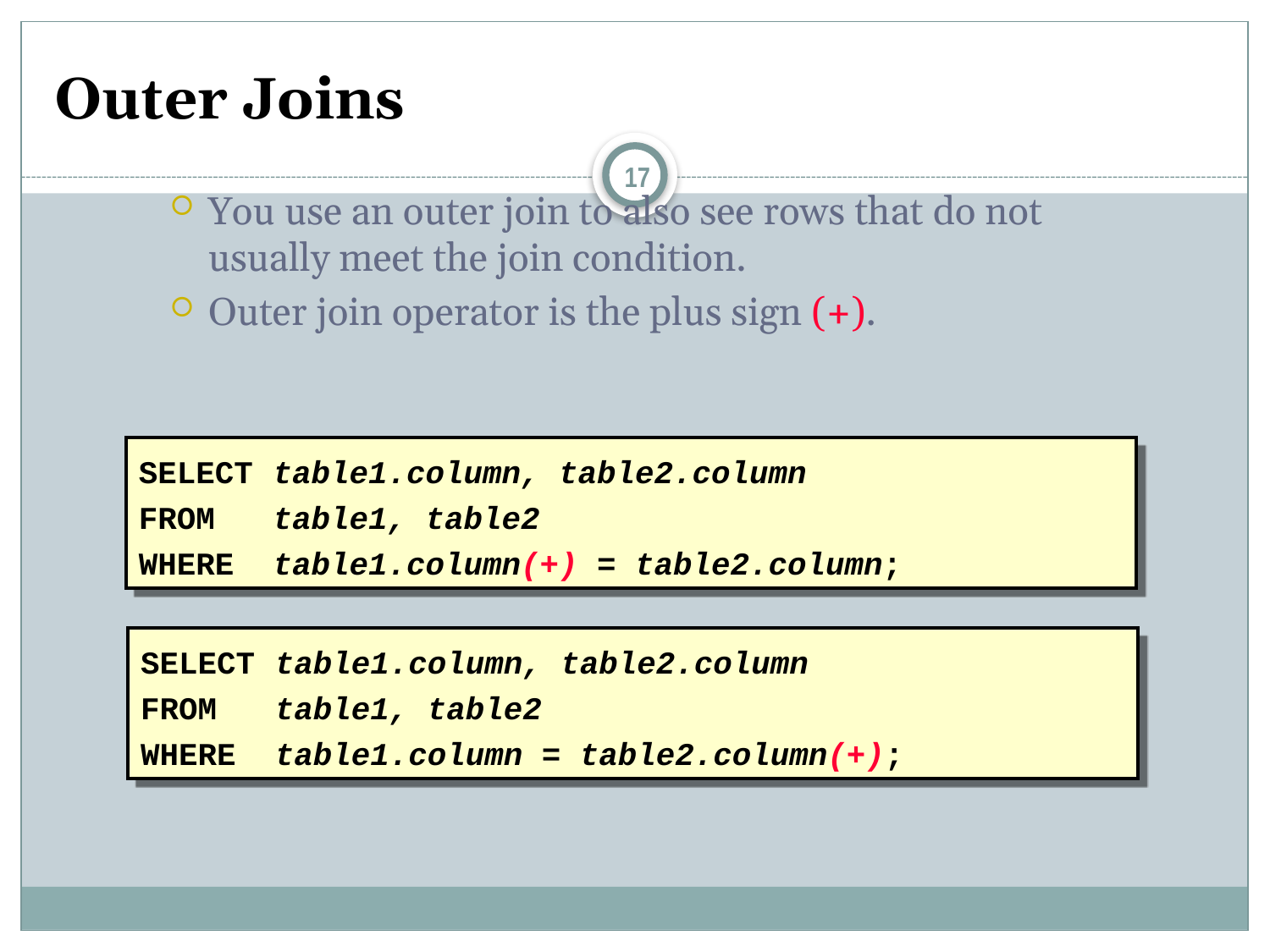

# Outer Joins
17
You use an outer join to also see rows that do not usually meet the join condition.
Outer join operator is the plus sign (+).

SELECT	table1.column, table2.column
FROM	table1, table2
WHERE	table1.column(+) = table2.column;
SELECT	table1.column, table2.column
FROM	table1, table2
WHERE	table1.column = table2.column(+);